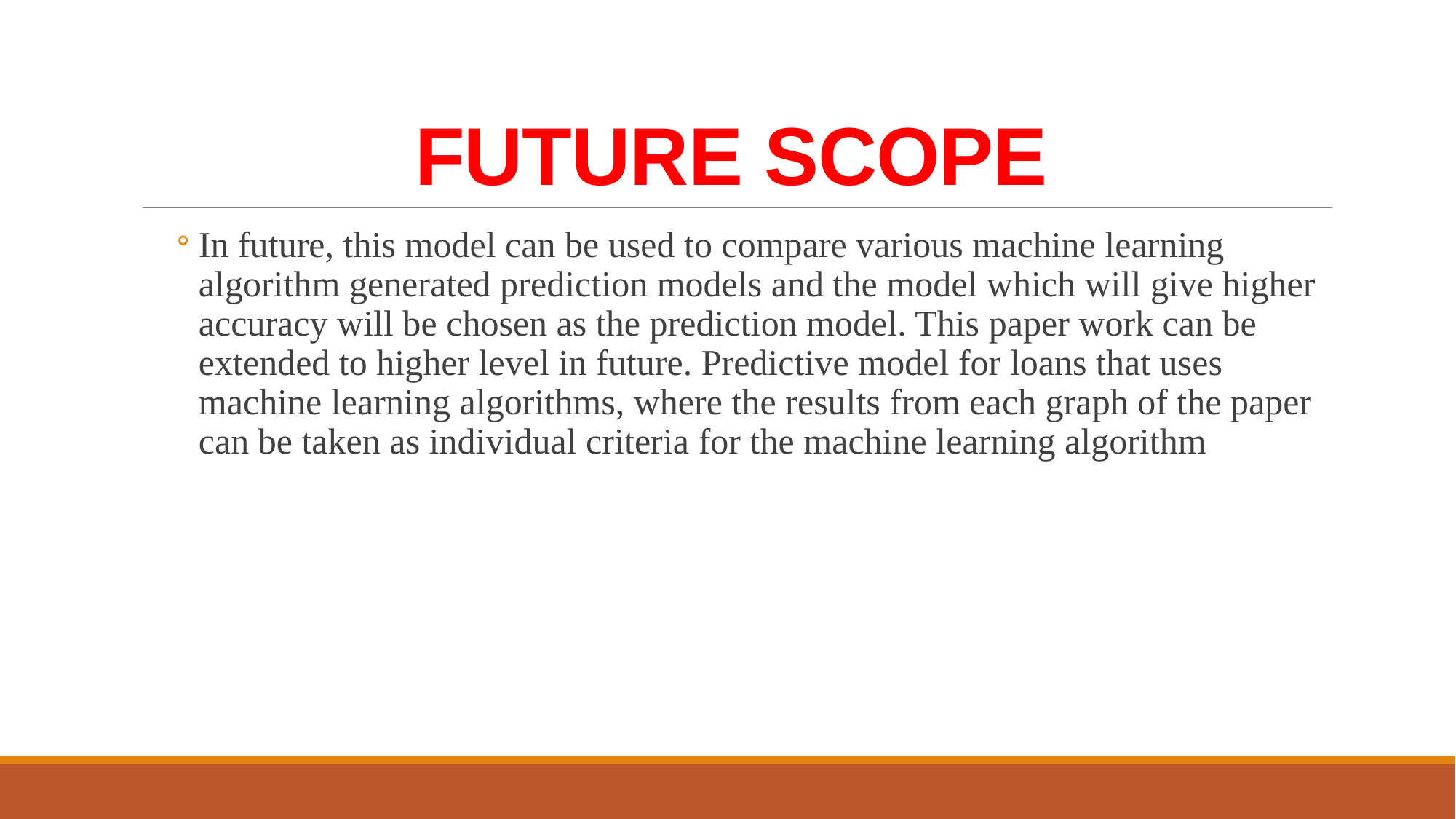

# FUTURE SCOPE
In future, this model can be used to compare various machine learning algorithm generated prediction models and the model which will give higher accuracy will be chosen as the prediction model. This paper work can be extended to higher level in future. Predictive model for loans that uses machine learning algorithms, where the results from each graph of the paper can be taken as individual criteria for the machine learning algorithm